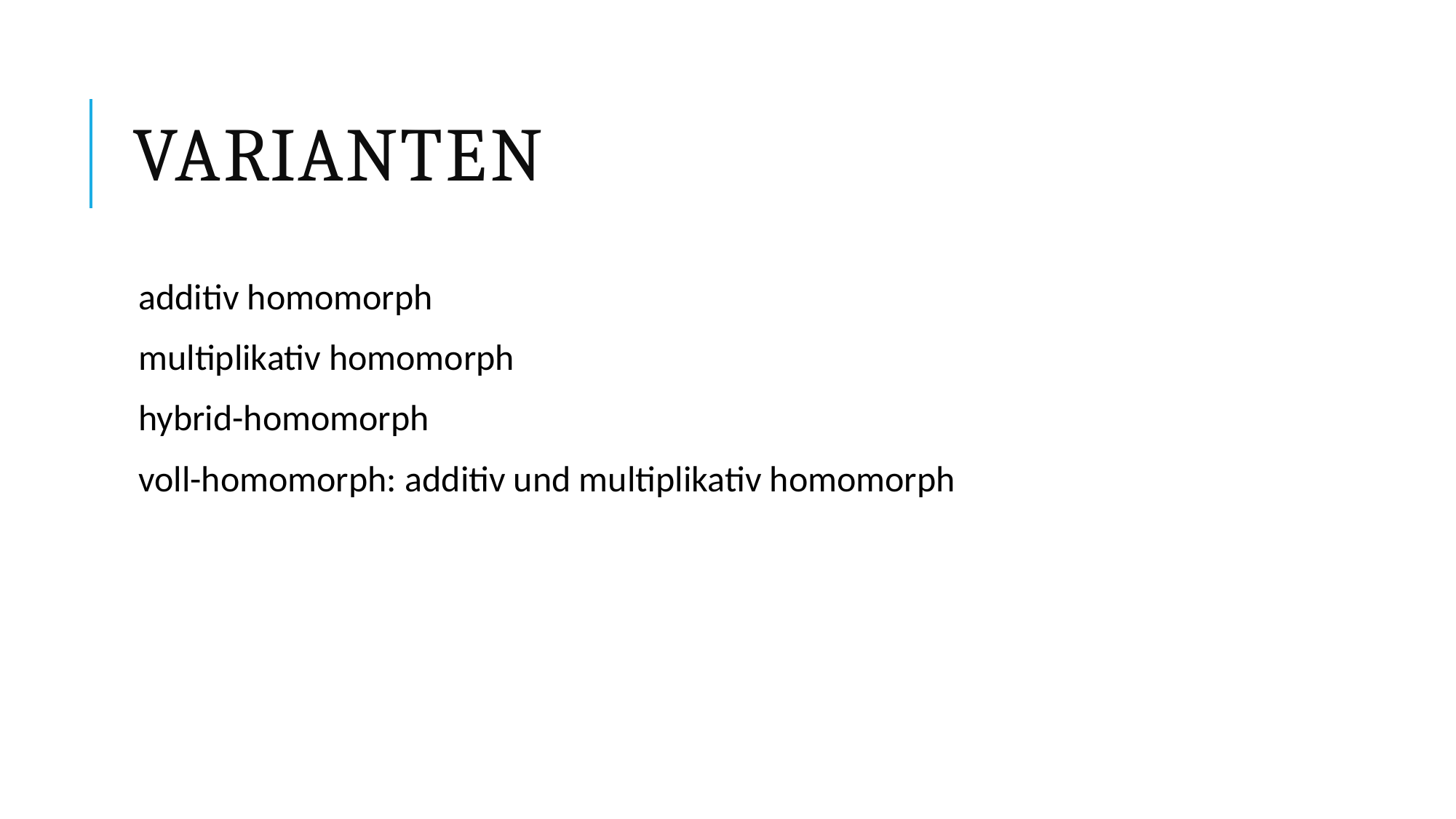

# Varianten
additiv homomorph
multiplikativ homomorph
hybrid-homomorph
voll-homomorph: additiv und multiplikativ homomorph